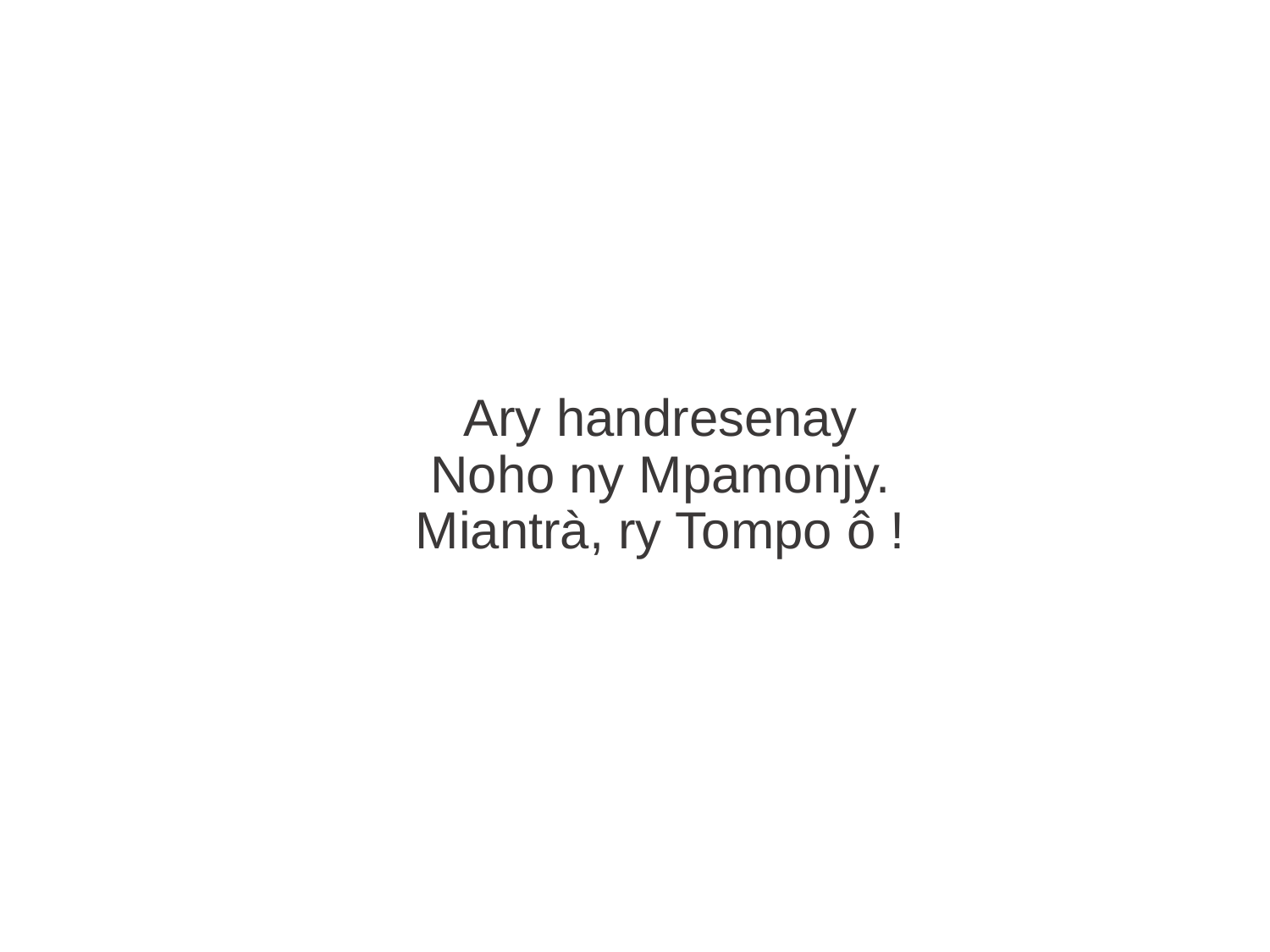

Ary handresenay
Noho ny Mpamonjy.
Miantrà, ry Tompo ô !